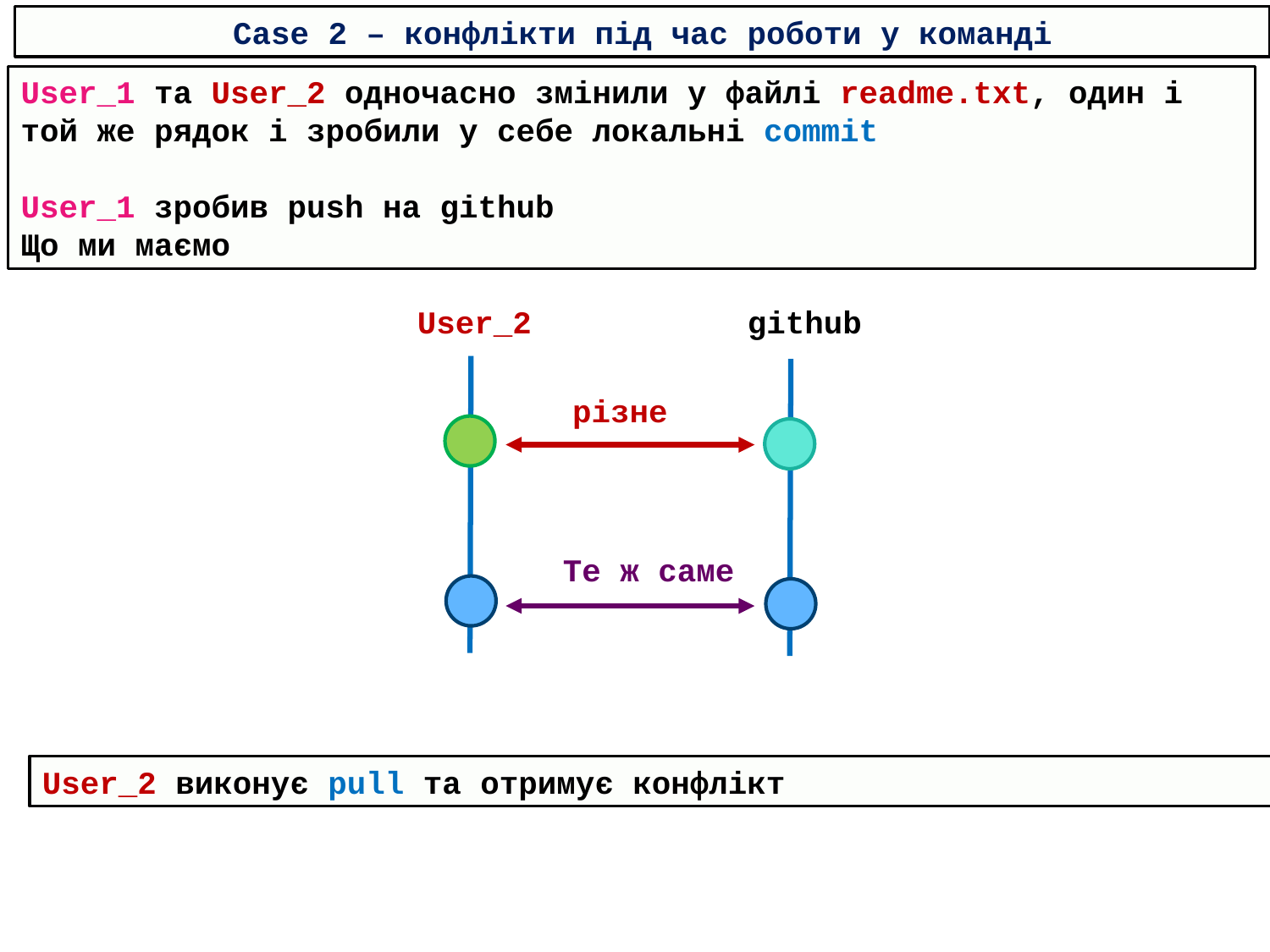

Case 2 – конфлікти під час роботи у команді
User_1 та User_2 одночасно змінили у файлі readme.txt, один і той же рядок і зробили у себе локальні commit

User_1 зробив push на github
Що ми маємо
User_2
github
різне

Те ж саме

User_2 виконує pull та отримує конфлікт